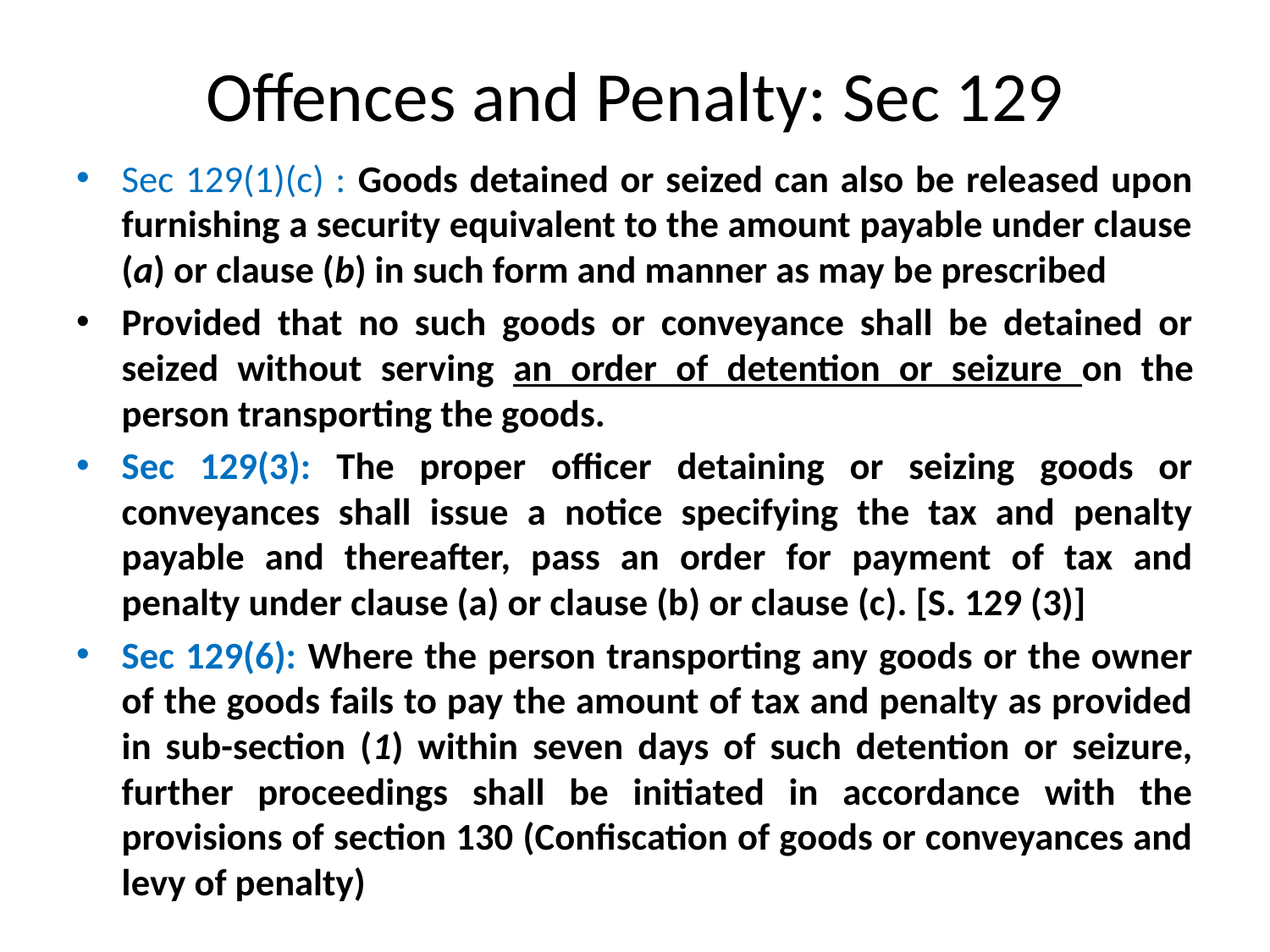

# Offences and Penalty: Sec 129
Sec 129(1)(c) : Goods detained or seized can also be released upon furnishing a security equivalent to the amount payable under clause (a) or clause (b) in such form and manner as may be prescribed
Provided that no such goods or conveyance shall be detained or seized without serving an order of detention or seizure on the person transporting the goods.
Sec 129(3): The proper officer detaining or seizing goods or conveyances shall issue a notice specifying the tax and penalty payable and thereafter, pass an order for payment of tax and penalty under clause (a) or clause (b) or clause (c). [S. 129 (3)]
Sec 129(6): Where the person transporting any goods or the owner of the goods fails to pay the amount of tax and penalty as provided in sub-section (1) within seven days of such detention or seizure, further proceedings shall be initiated in accordance with the provisions of section 130 (Confiscation of goods or conveyances and levy of penalty)